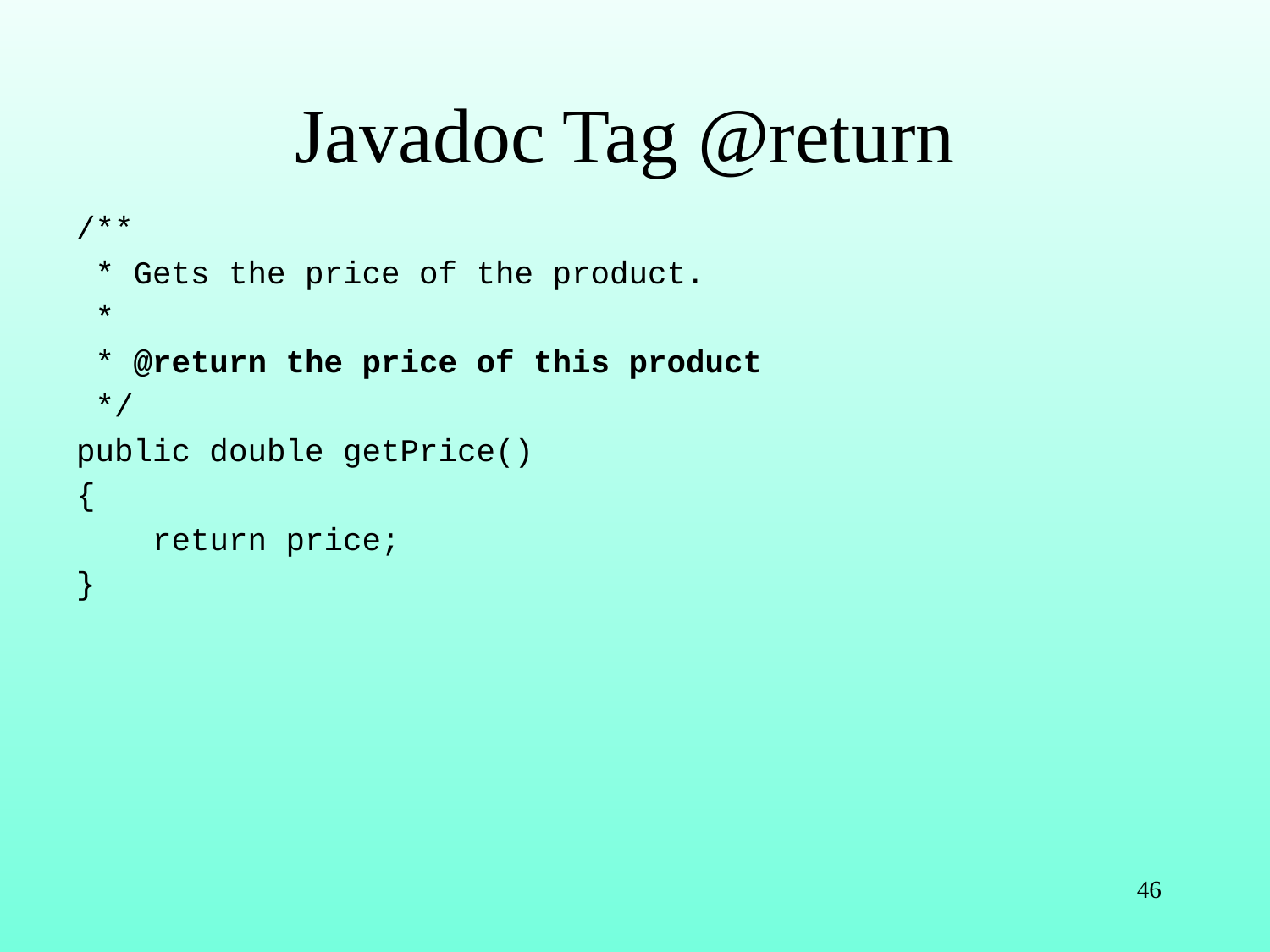

# Javadoc Tag @return
/**
 * Gets the price of the product.
 *
 * @return the price of this product
 */
public double getPrice()
{
    return price;
}
46